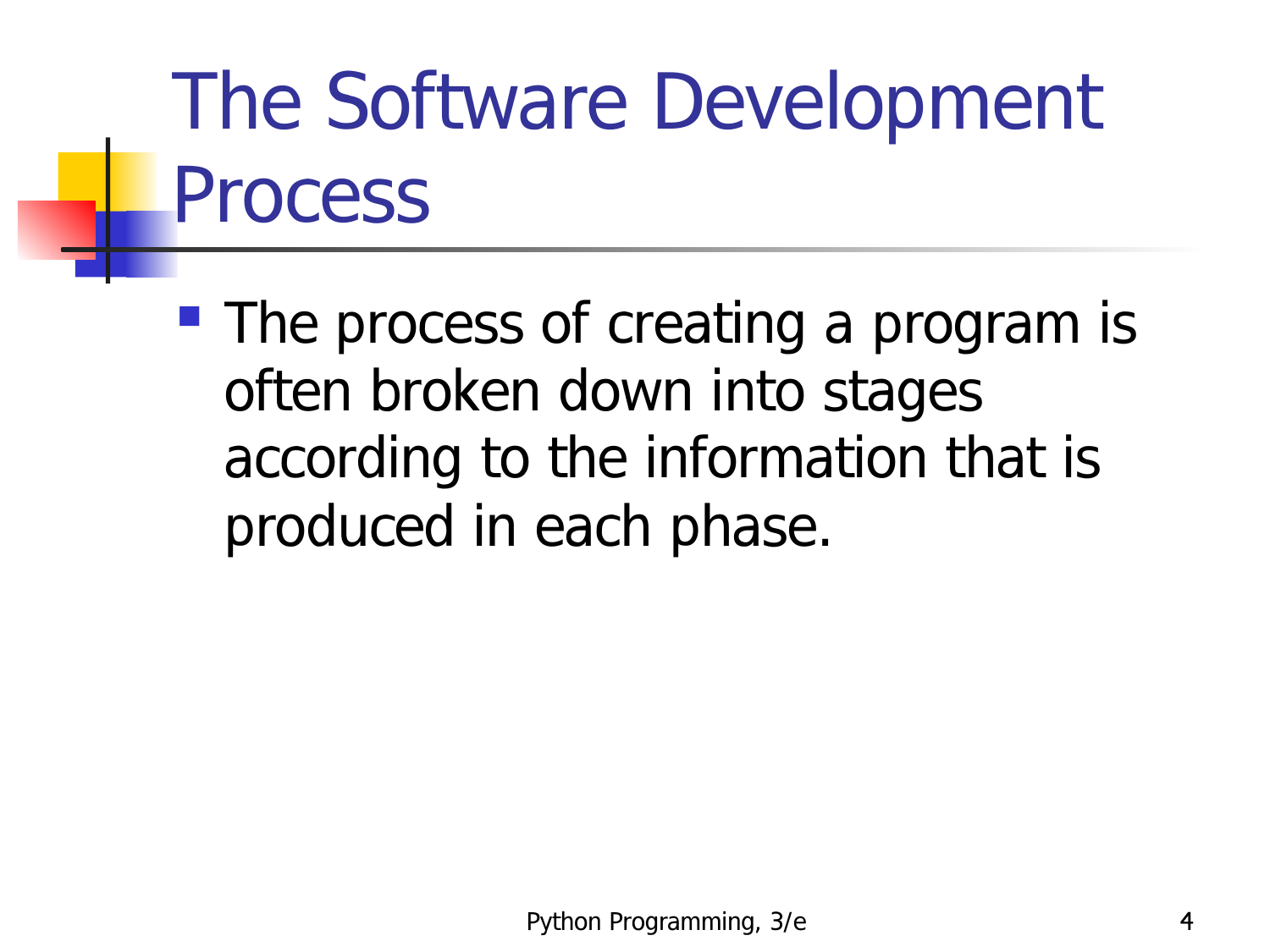

# The Software Development Process
The process of creating a program is often broken down into stages according to the information that is produced in each phase.
Python Programming, 3/e
4